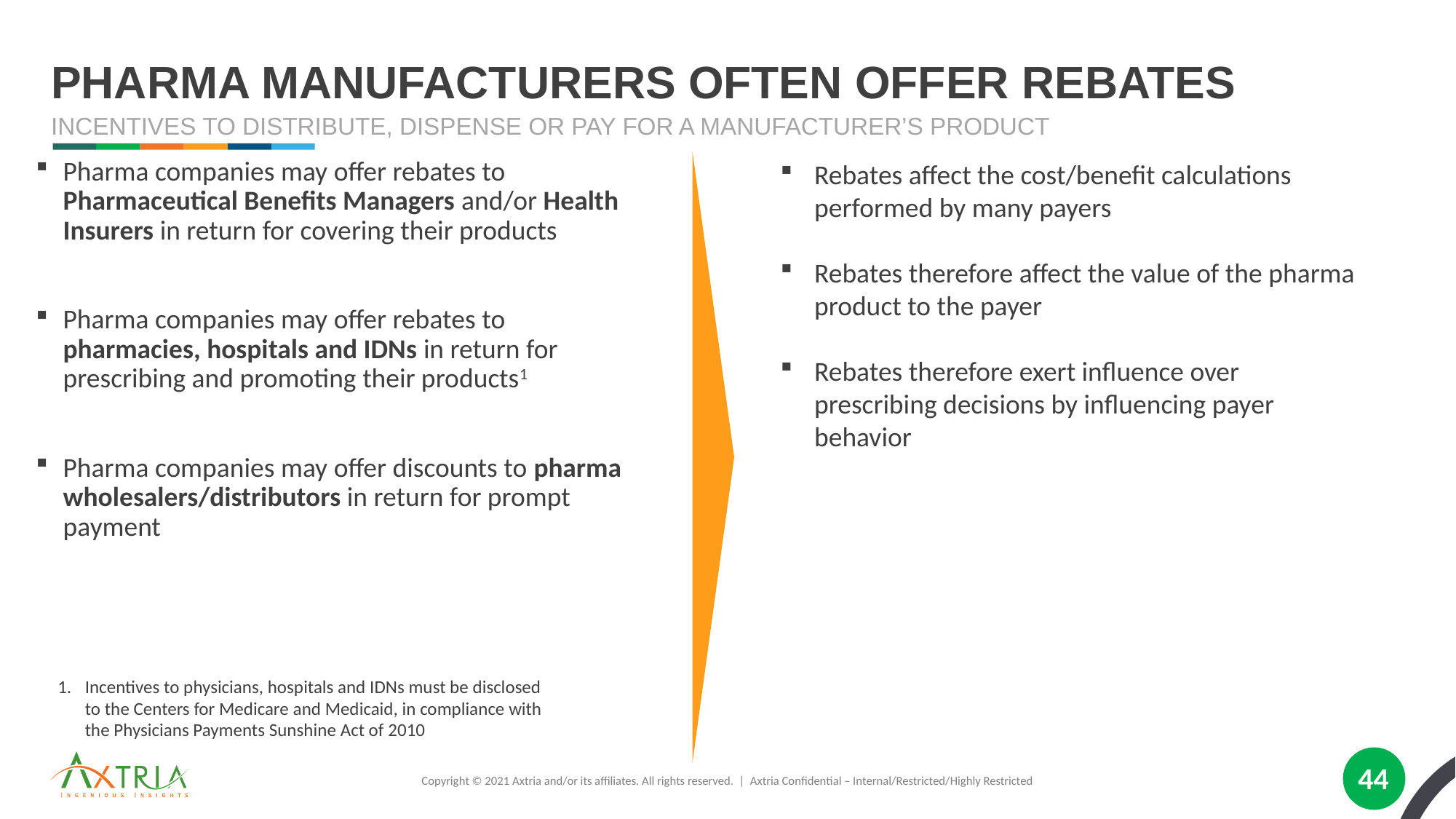

# Pharma Manufacturers Often Offer Rebates
Incentives to distribute, dispense or pay for a manufacturer’s product
Rebates affect the cost/benefit calculations performed by many payers
Rebates therefore affect the value of the pharma product to the payer

Rebates therefore exert influence over prescribing decisions by influencing payer behavior
Pharma companies may offer rebates to Pharmaceutical Benefits Managers and/or Health Insurers in return for covering their products

Pharma companies may offer rebates to pharmacies, hospitals and IDNs in return for prescribing and promoting their products1

Pharma companies may offer discounts to pharma wholesalers/distributors in return for prompt payment

Incentives to physicians, hospitals and IDNs must be disclosed to the Centers for Medicare and Medicaid, in compliance with the Physicians Payments Sunshine Act of 2010